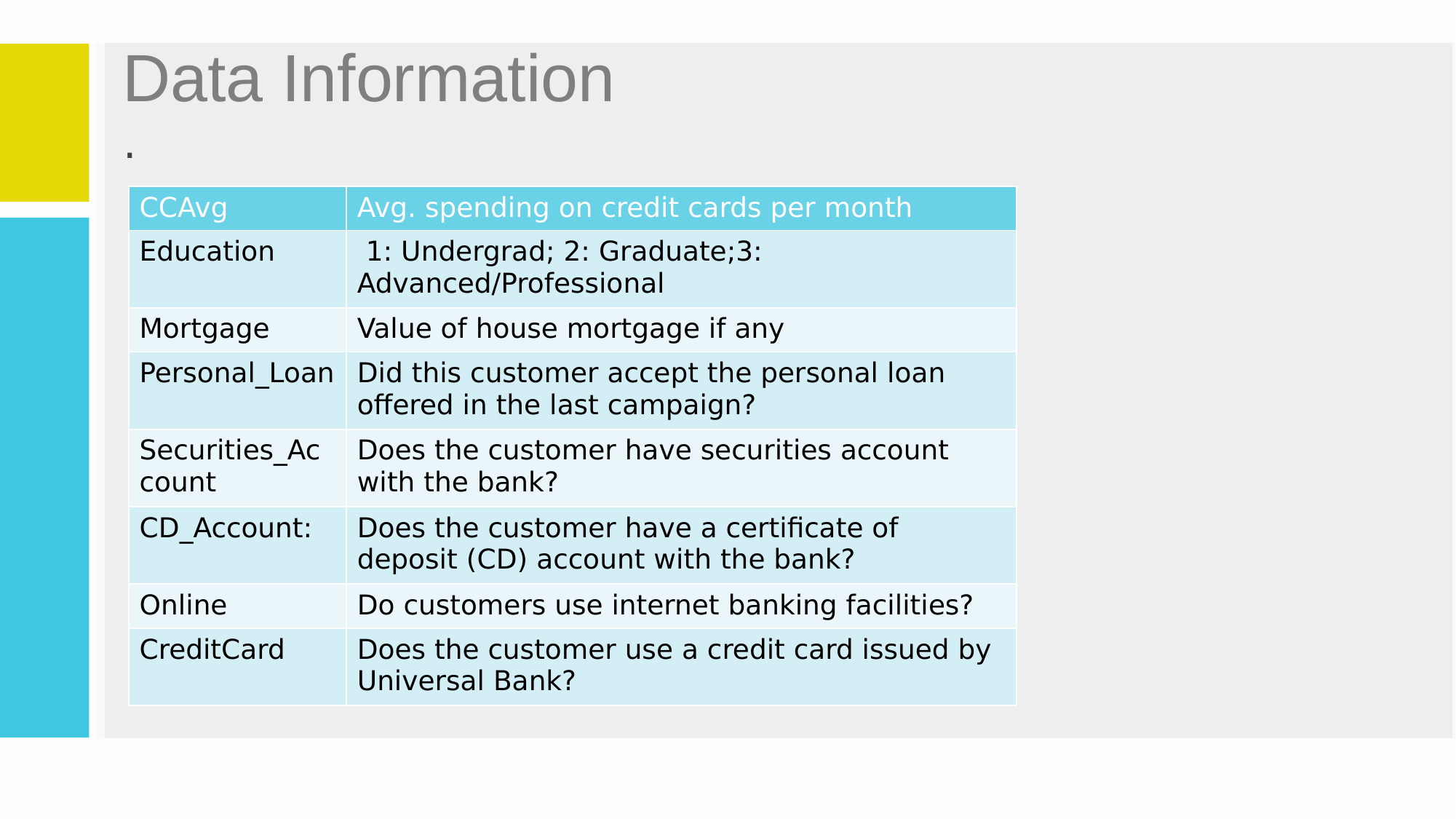

# Data Information
.
| CCAvg | Avg. spending on credit cards per month |
| --- | --- |
| Education | 1: Undergrad; 2: Graduate;3: Advanced/Professional |
| Mortgage | Value of house mortgage if any |
| Personal\_Loan | Did this customer accept the personal loan offered in the last campaign? |
| Securities\_Account | Does the customer have securities account with the bank? |
| CD\_Account: | Does the customer have a certificate of deposit (CD) account with the bank? |
| Online | Do customers use internet banking facilities? |
| CreditCard | Does the customer use a credit card issued by Universal Bank? |